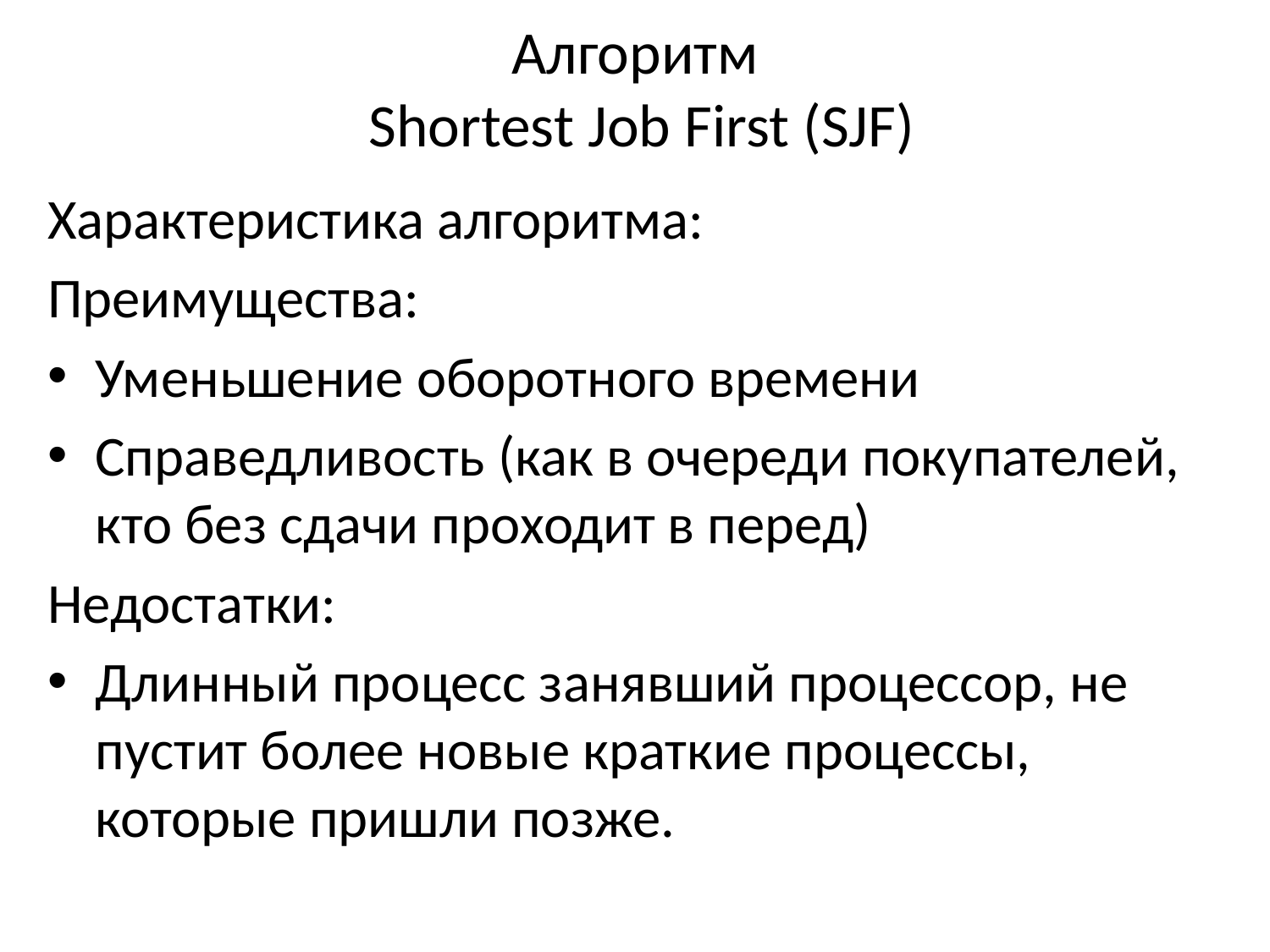

# Алгоритм Shortest Job First (SJF)
Характеристика алгоритма:
Преимущества:
Уменьшение оборотного времени
Справедливость (как в очереди покупателей, кто без сдачи проходит в перед)
Недостатки:
Длинный процесс занявший процессор, не пустит более новые краткие процессы, которые пришли позже.